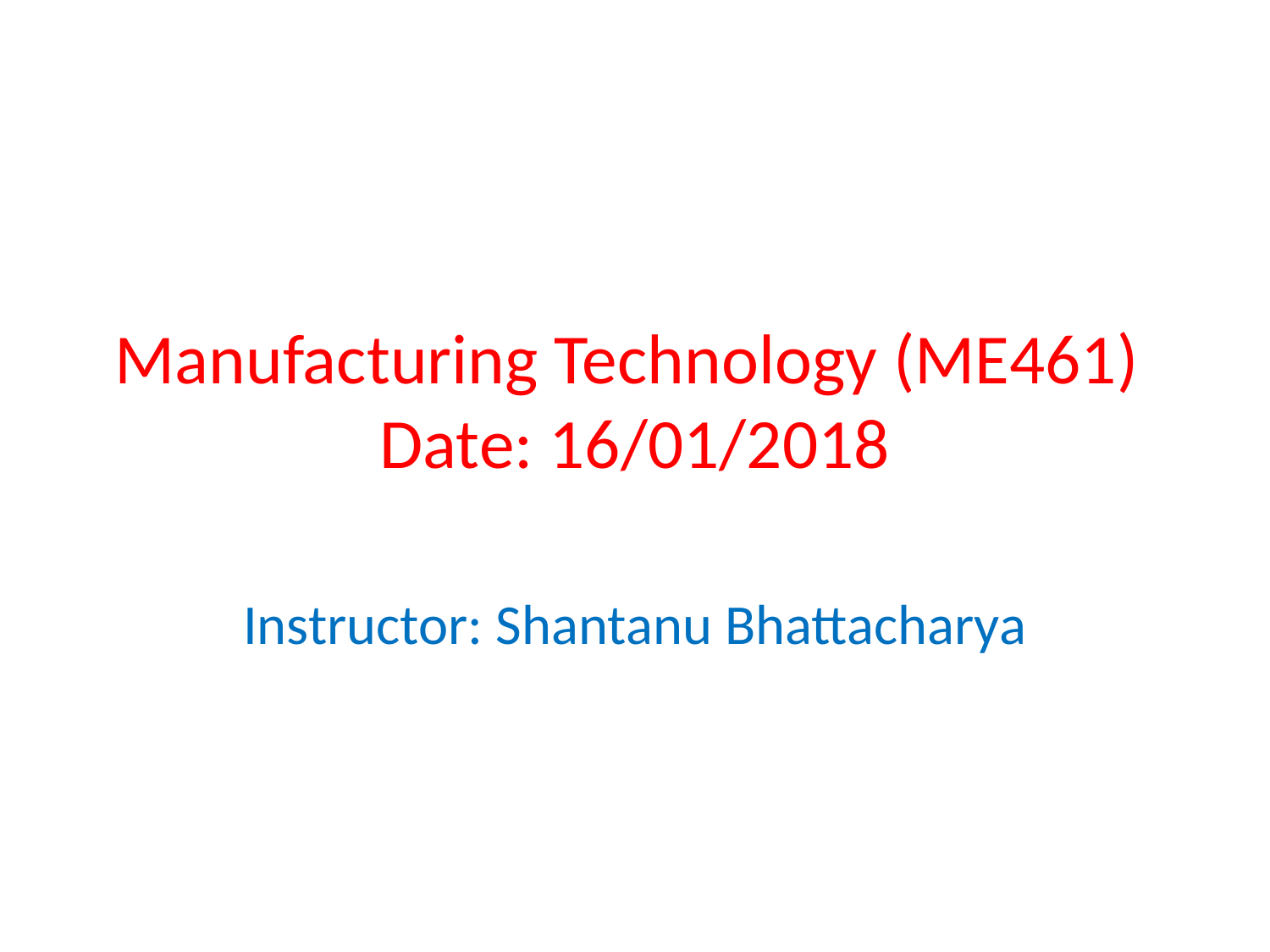

# Manufacturing Technology (ME461) Date: 16/01/2018
Instructor: Shantanu Bhattacharya